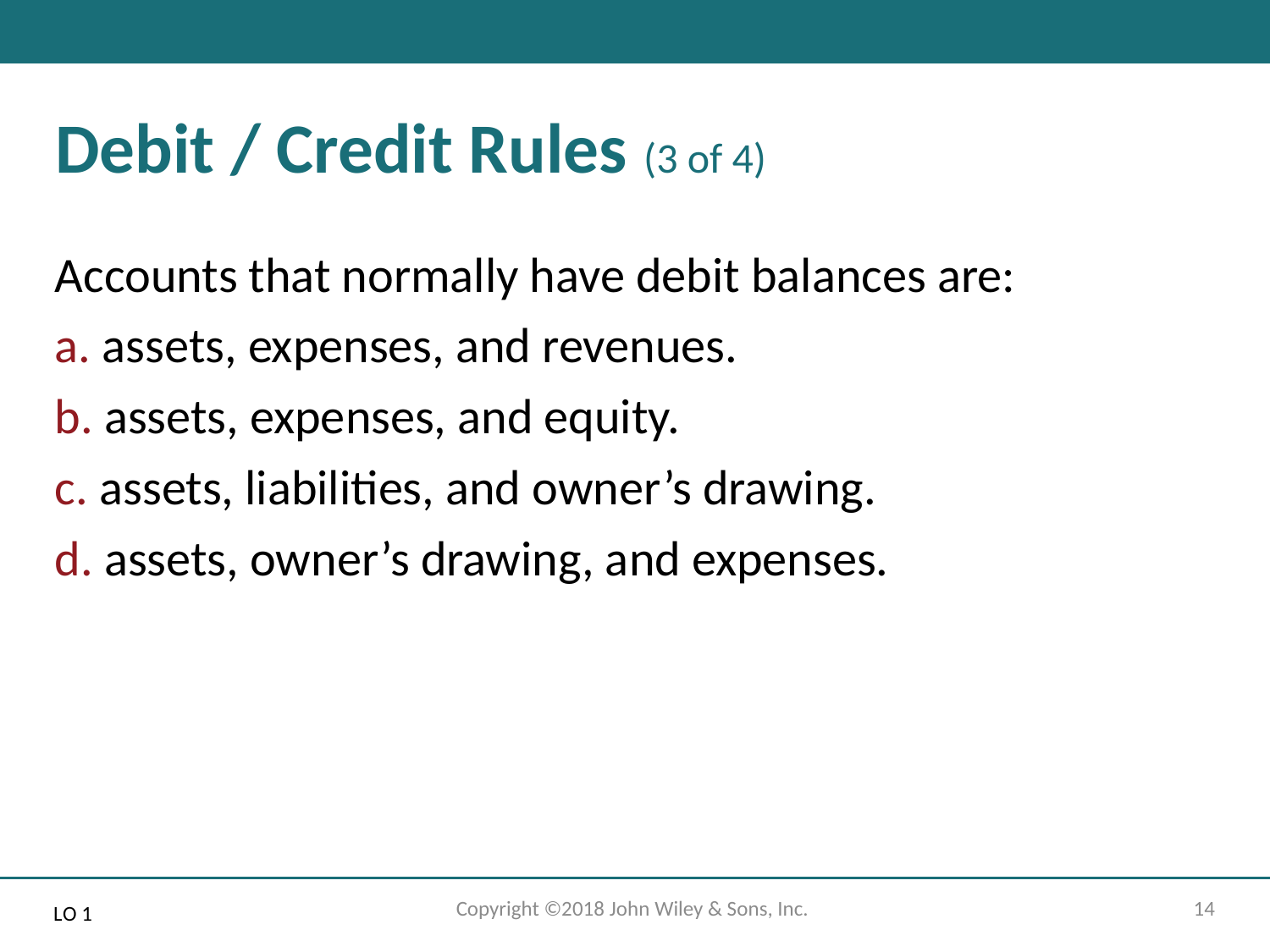

# Debit / Credit Rules (3 of 4)
Accounts that normally have debit balances are:
a. assets, expenses, and revenues.
b. assets, expenses, and equity.
c. assets, liabilities, and owner’s drawing.
d. assets, owner’s drawing, and expenses.
Copyright ©2018 John Wiley & Sons, Inc.
14
L O 1